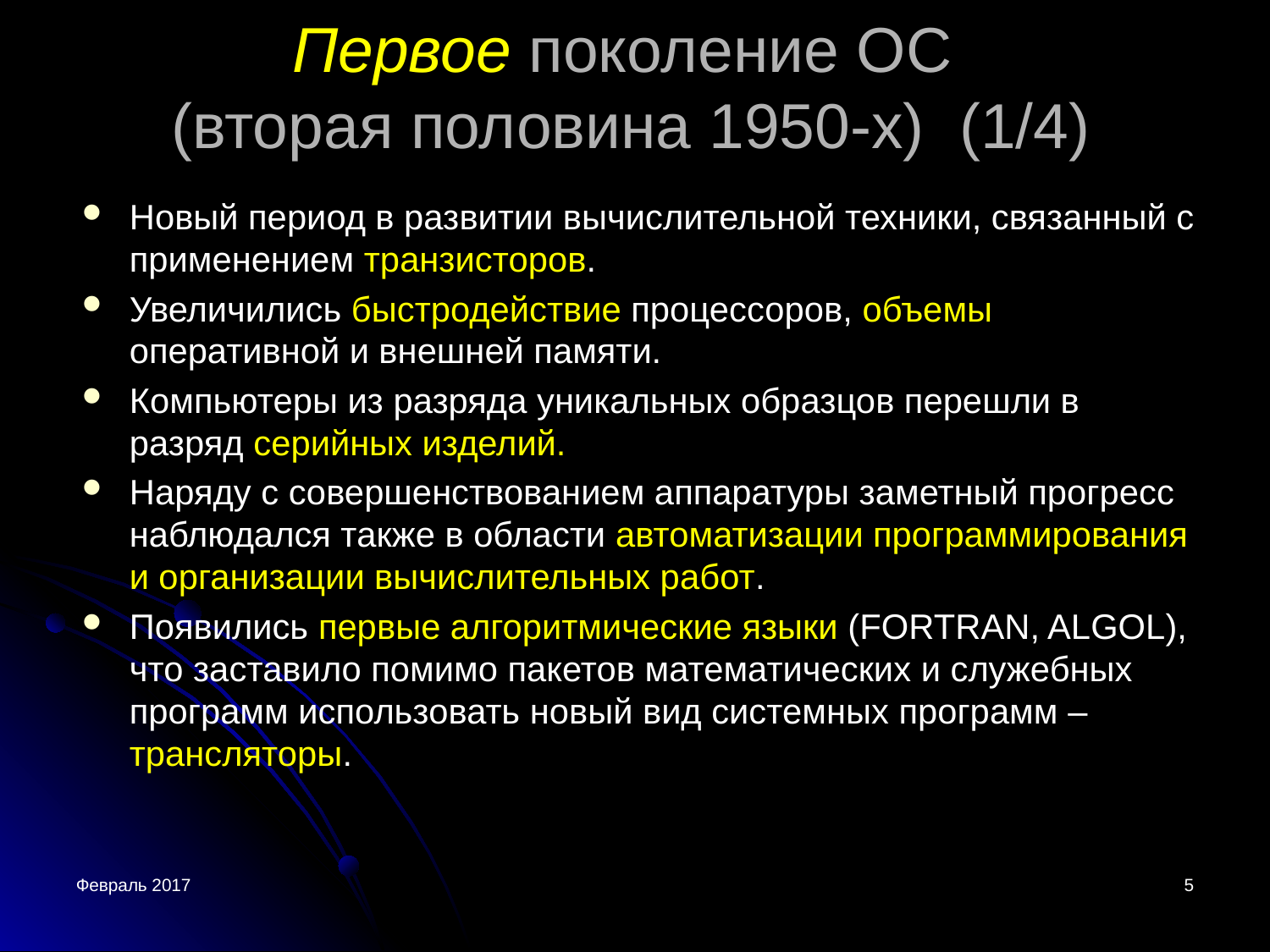

Первое поколение ОС
(вторая половина 1950-х)  (1/4)
Новый период в развитии вычислительной техники, связанный с применением транзисторов.
Увеличились быстродействие процессоров, объемы оперативной и внешней памяти.
Компьютеры из разряда уникальных образцов перешли в разряд серийных изделий.
Наряду с совершенствованием аппаратуры заметный прогресс наблюдался также в области автоматизации программирования и организации вычислительных работ.
Появились первые алгоритмические языки (FORTRAN, ALGOL), что заставило помимо пакетов математических и служебных программ использовать новый вид системных программ – трансляторы.

Февраль 2017
5